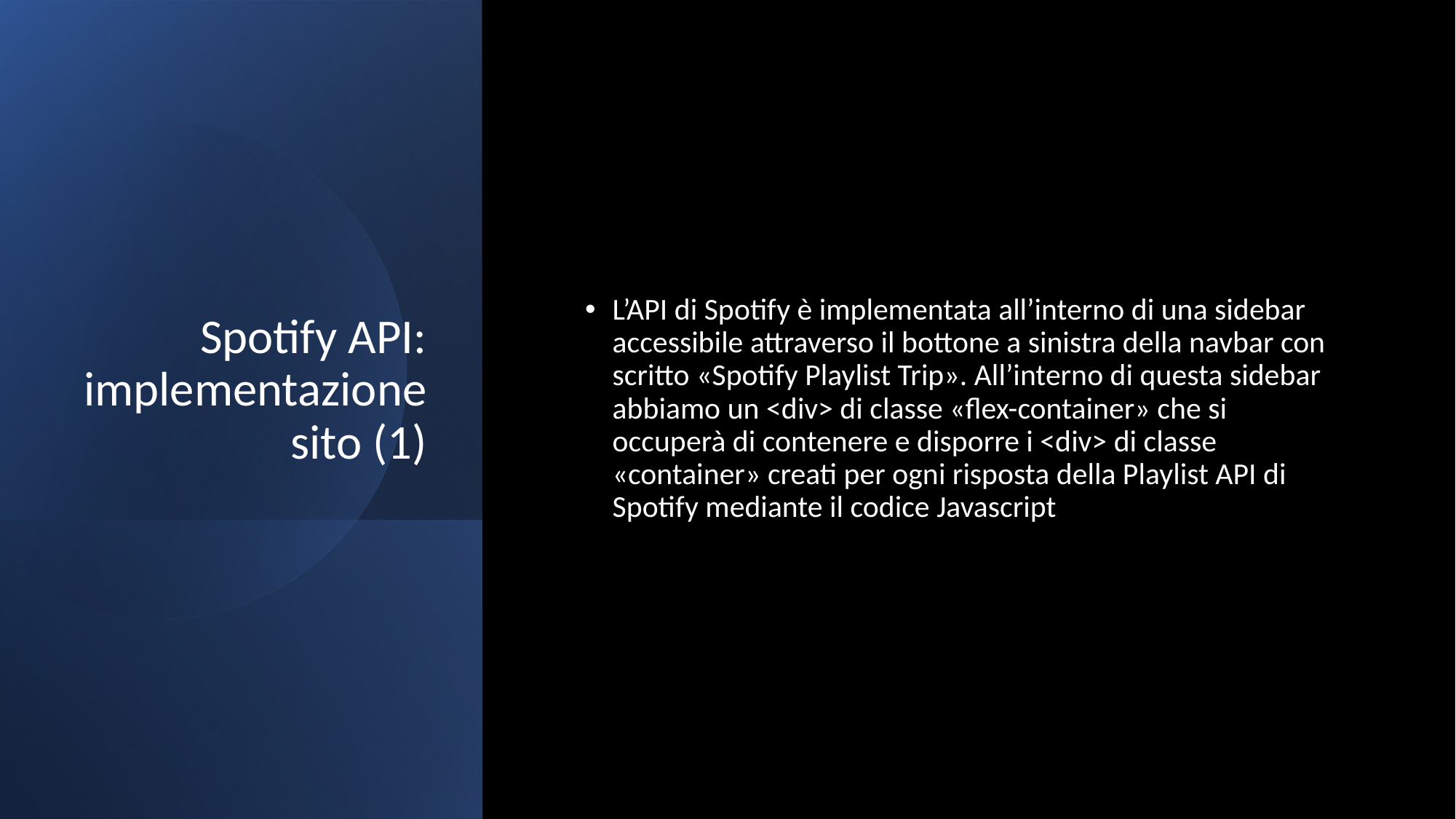

# Spotify API: implementazione sito (1)
L’API di Spotify è implementata all’interno di una sidebar accessibile attraverso il bottone a sinistra della navbar con scritto «Spotify Playlist Trip». All’interno di questa sidebar abbiamo un <div> di classe «flex-container» che si occuperà di contenere e disporre i <div> di classe «container» creati per ogni risposta della Playlist API di Spotify mediante il codice Javascript